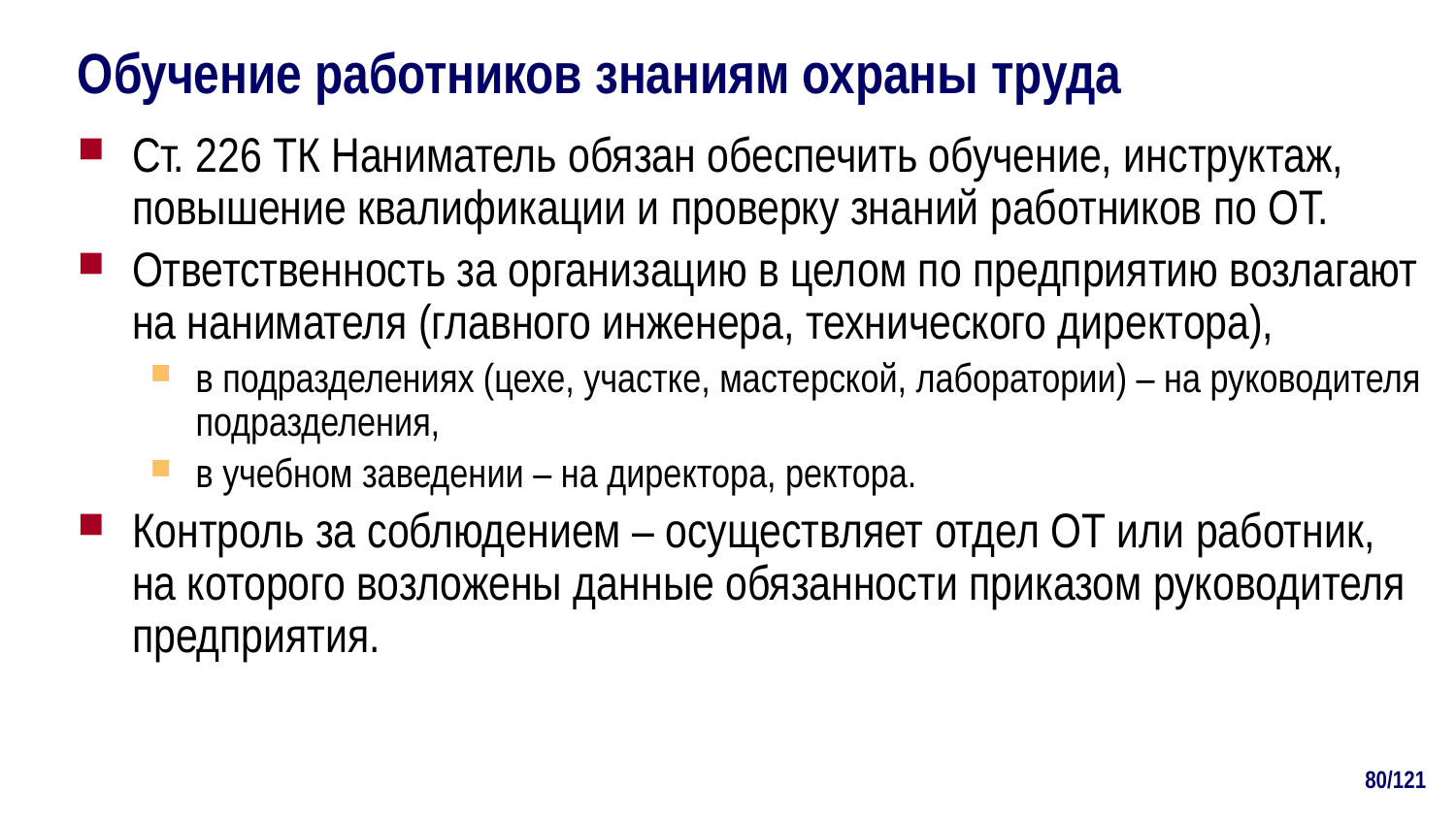

# Обучение работников знаниям охраны труда
Ст. 226 ТК Наниматель обязан обеспечить обучение, инструктаж, повышение квалификации и проверку знаний работников по ОТ.
Ответственность за организацию в целом по предприятию возлагают на нанимателя (главного инженера, технического директора),
в подразделениях (цехе, участке, мастерской, лаборатории) – на руководителя подразделения,
в учебном заведении – на директора, ректора.
Контроль за соблюдением – осуществляет отдел ОТ или работник, на которого возложены данные обязанности приказом руководителя предприятия.